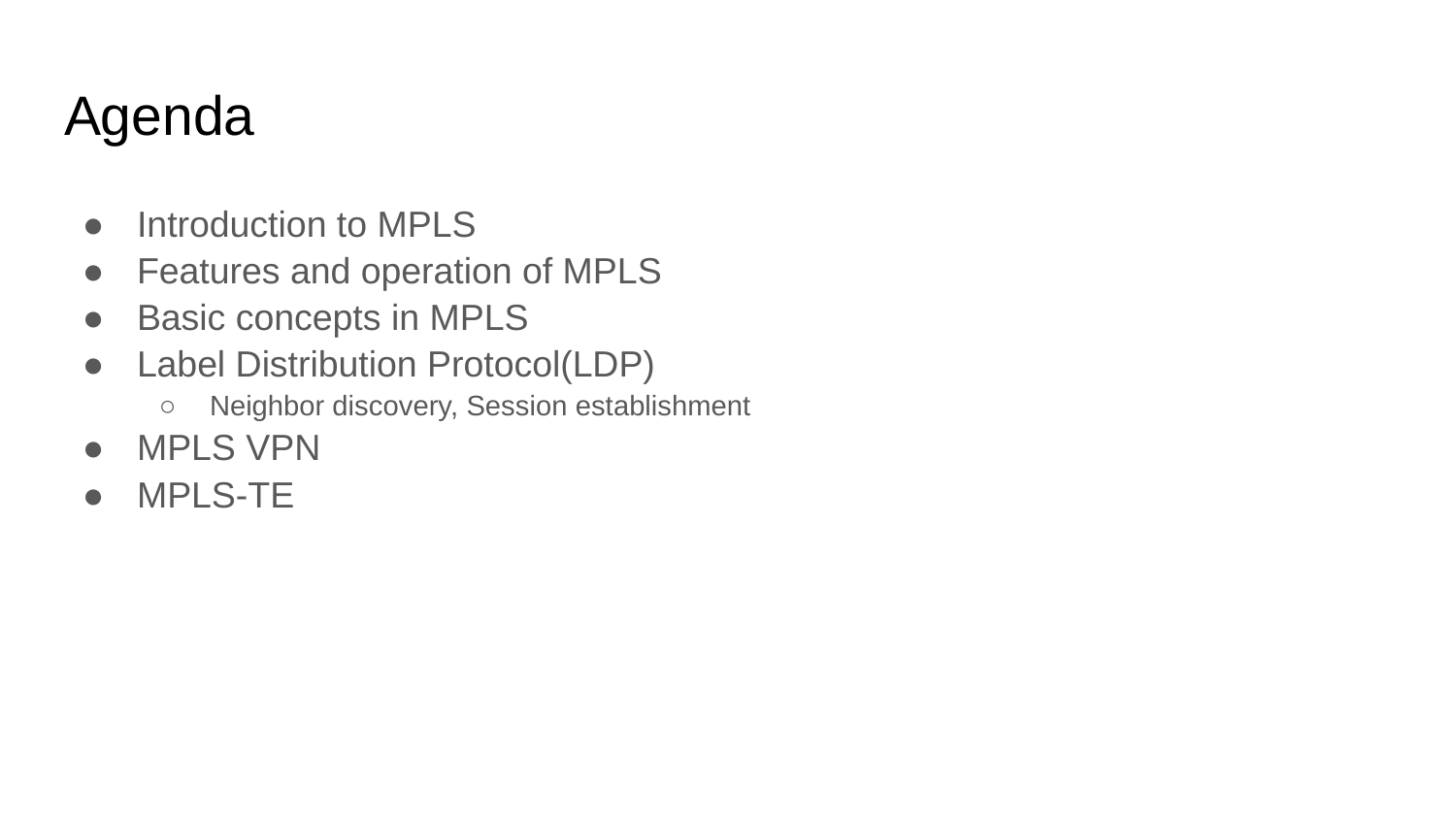

# Agenda
Introduction to MPLS
Features and operation of MPLS
Basic concepts in MPLS
Label Distribution Protocol(LDP)
Neighbor discovery, Session establishment
MPLS VPN
MPLS-TE